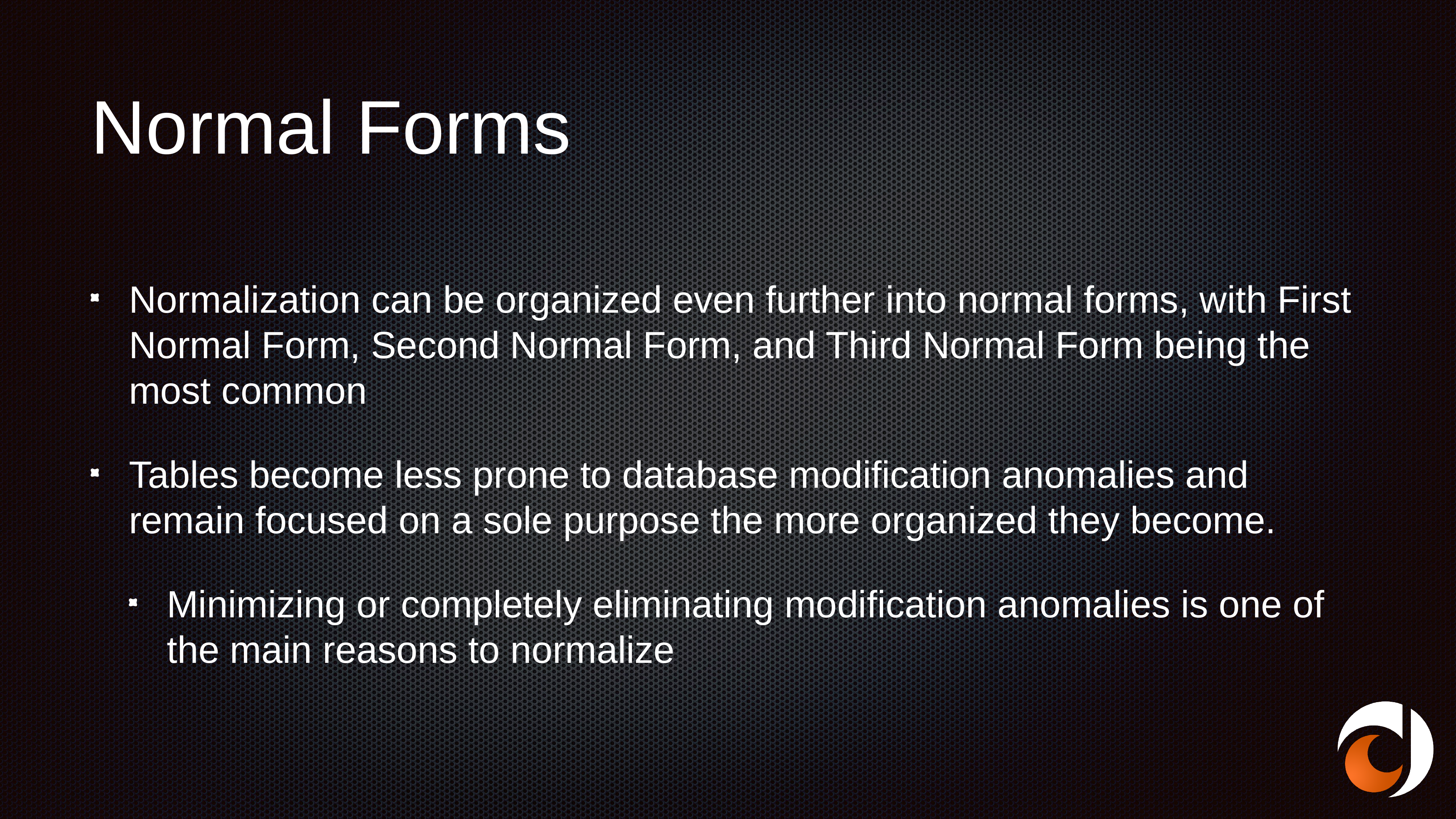

# Normal Forms
Normalization can be organized even further into normal forms, with First Normal Form, Second Normal Form, and Third Normal Form being the most common
Tables become less prone to database modification anomalies and remain focused on a sole purpose the more organized they become.
Minimizing or completely eliminating modification anomalies is one of the main reasons to normalize